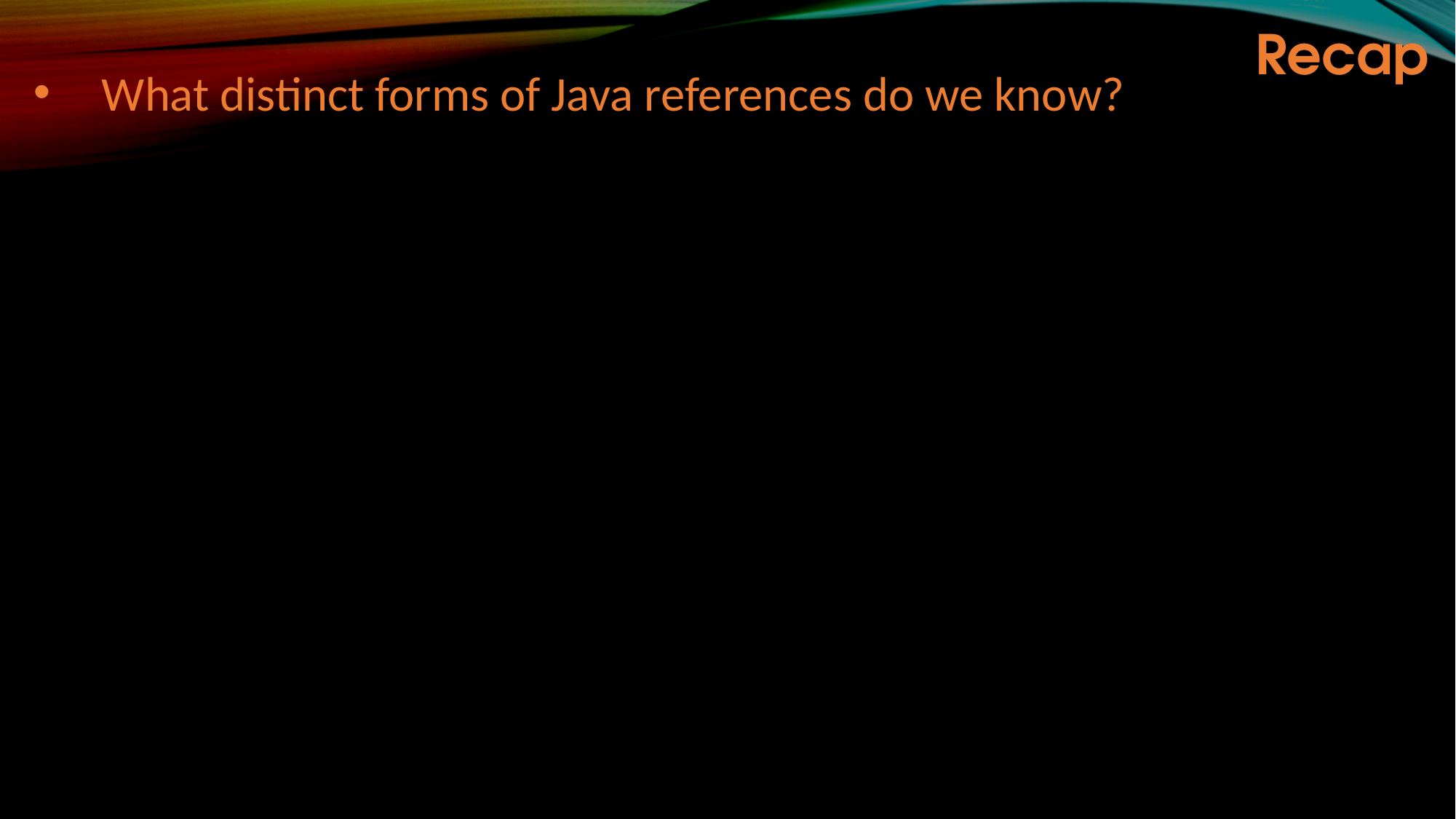

Recap
What distinct forms of Java references do we know?